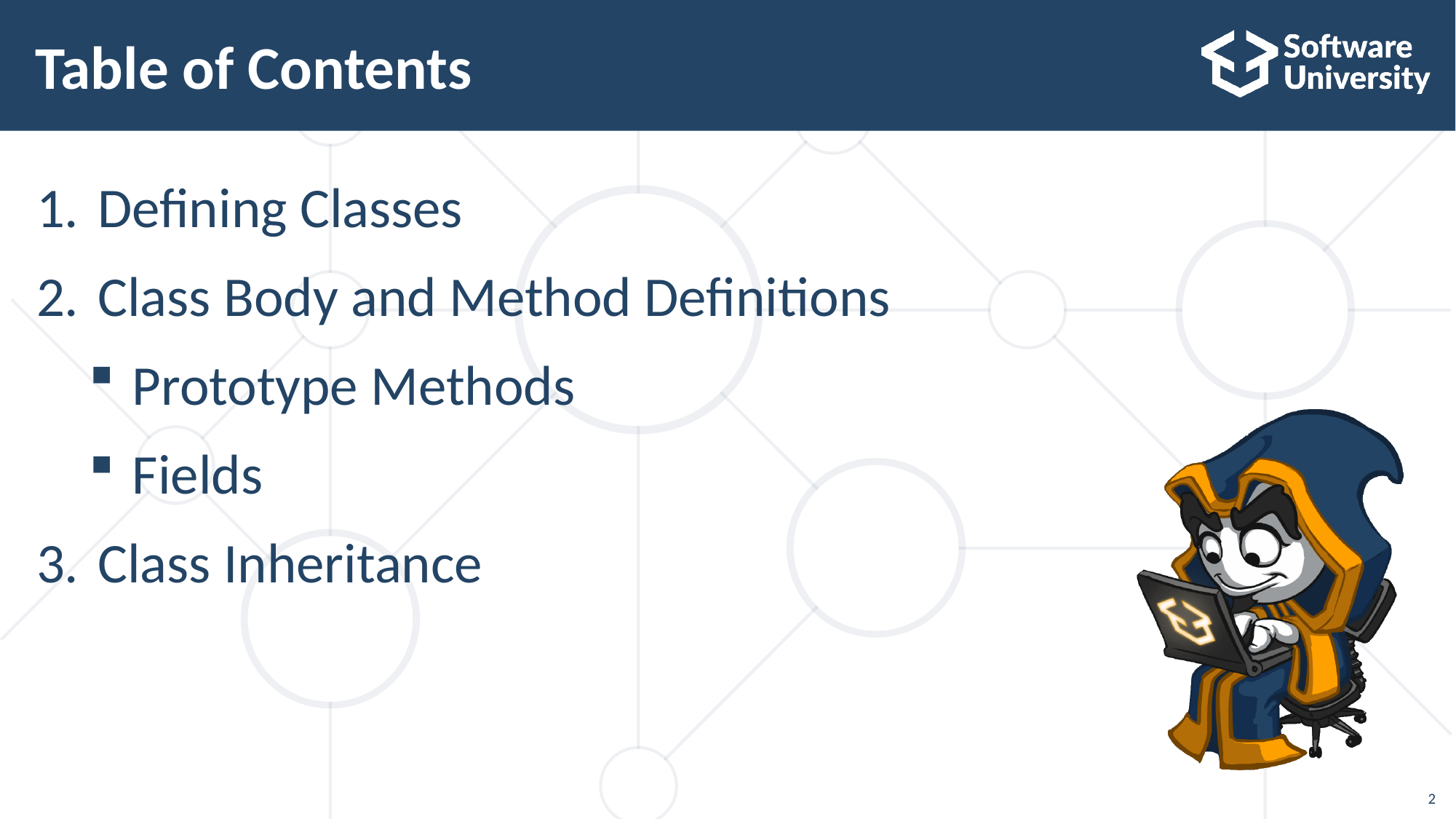

# Table of Contents
Defining Classes
Class Body and Method Definitions
Prototype Methods
Fields
Class Inheritance
2